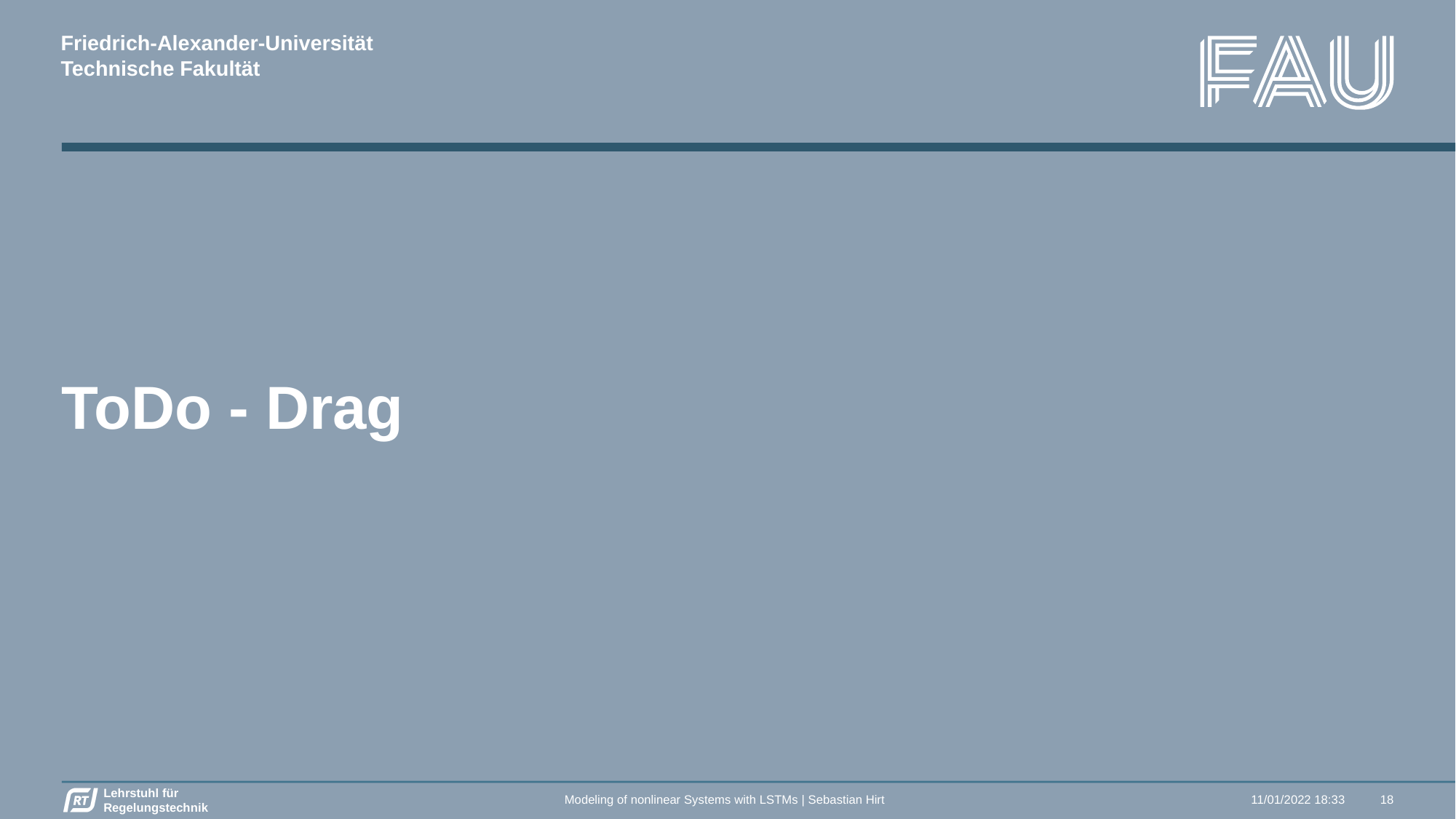

# ToDo - Drag
Modeling of nonlinear Systems with LSTMs | Sebastian Hirt
11/01/2022 18:33
18